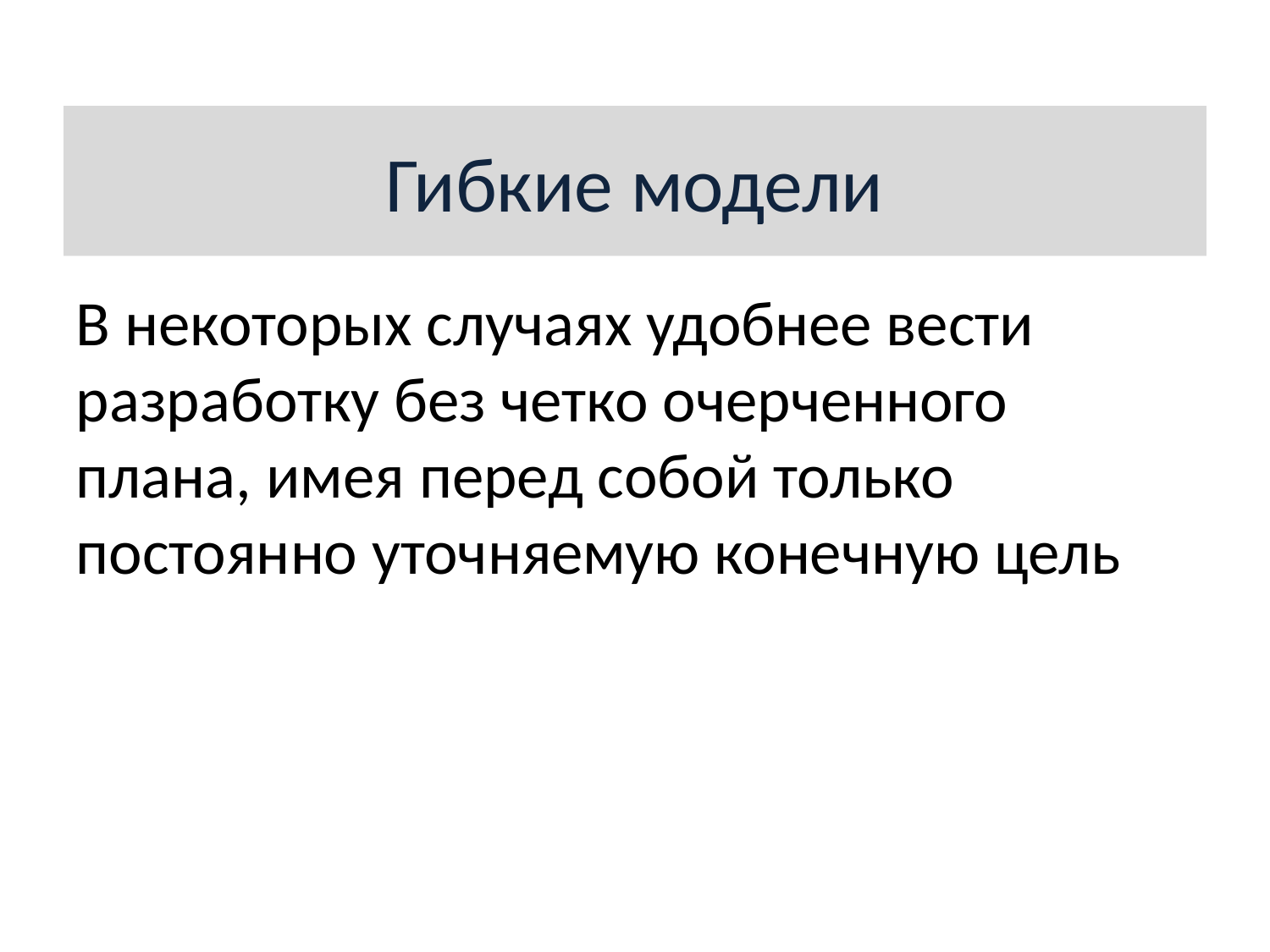

Гибкие модели
В некоторых случаях удобнее вести разработку без четко очерченного плана, имея перед собой только постоянно уточняемую конечную цель